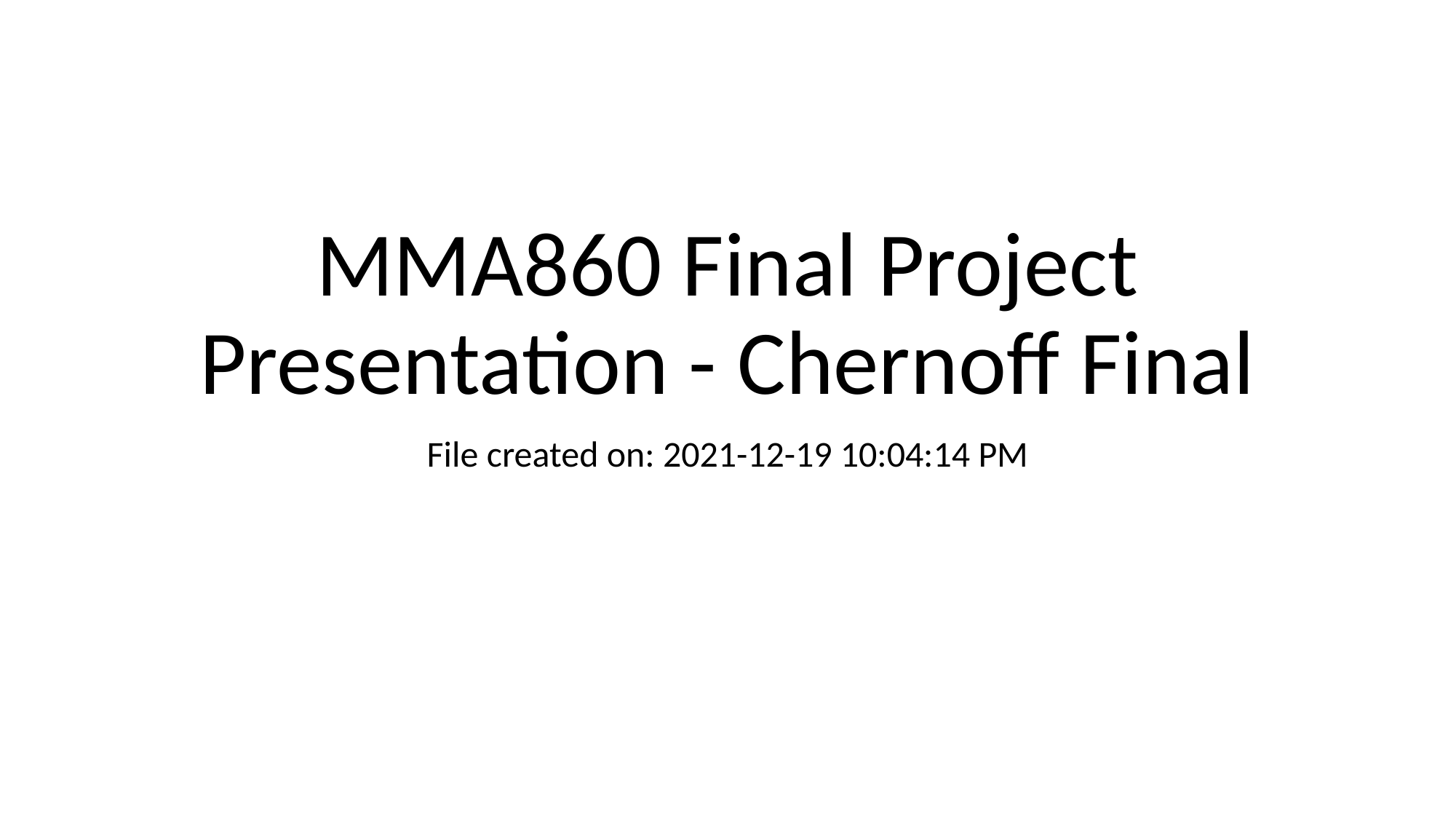

# MMA860 Final Project Presentation - Chernoff Final
File created on: 2021-12-19 10:04:14 PM